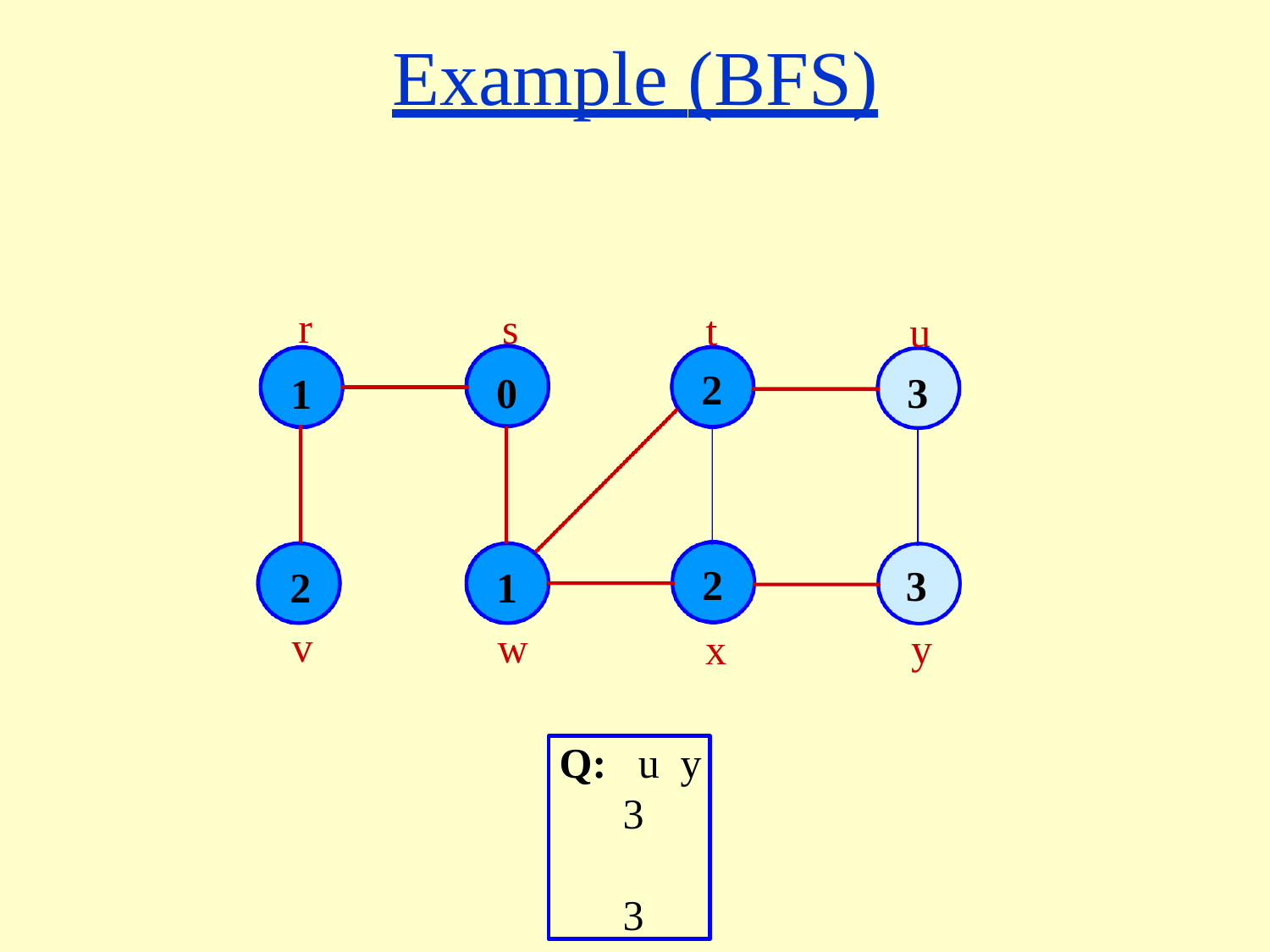

# Example (BFS)
r
1
s
0
t
2
u
3

2
x
3
y
2
v
1
w
Q:	u	y
3	3